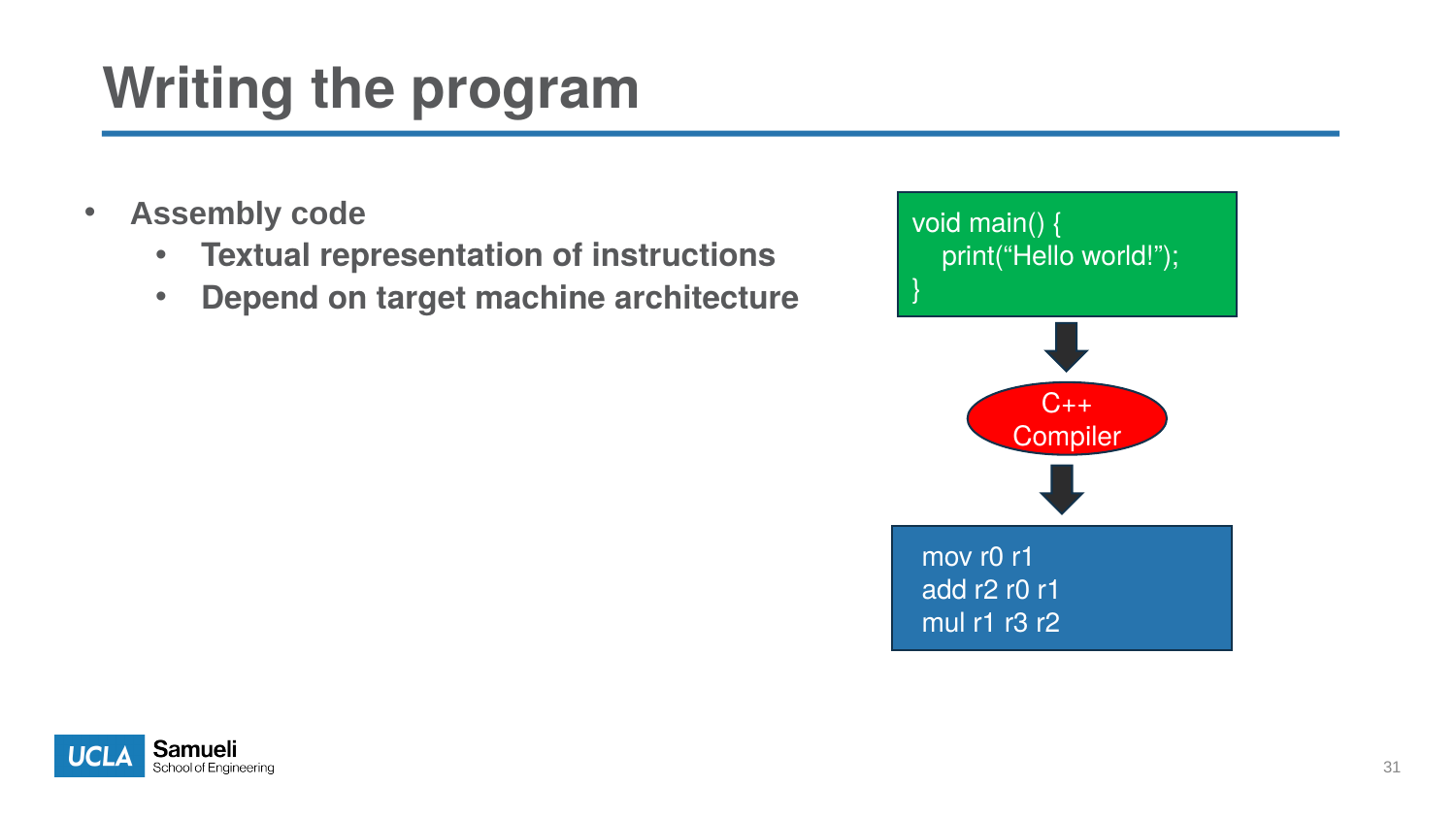

# Writing the program
Assembly code
Textual representation of instructions
Depend on target machine architecture

void main() {
    print(“Hello world!”);
}

C++ Compiler

  mov r0 r1
  add r2 r0 r1
  mul r1 r3 r2
31